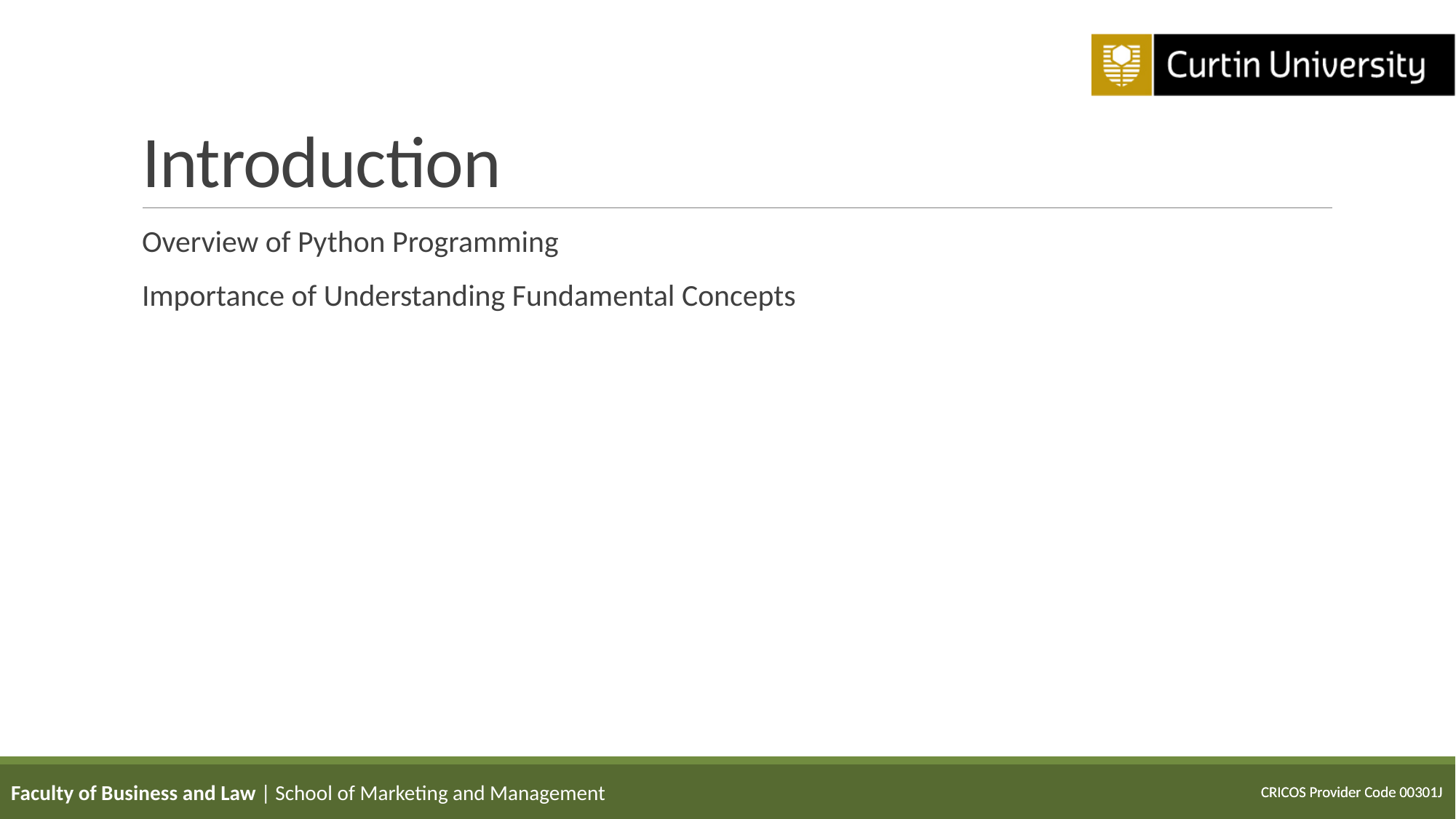

# Introduction
Overview of Python Programming
Importance of Understanding Fundamental Concepts
Faculty of Business and Law | School of Marketing and Management